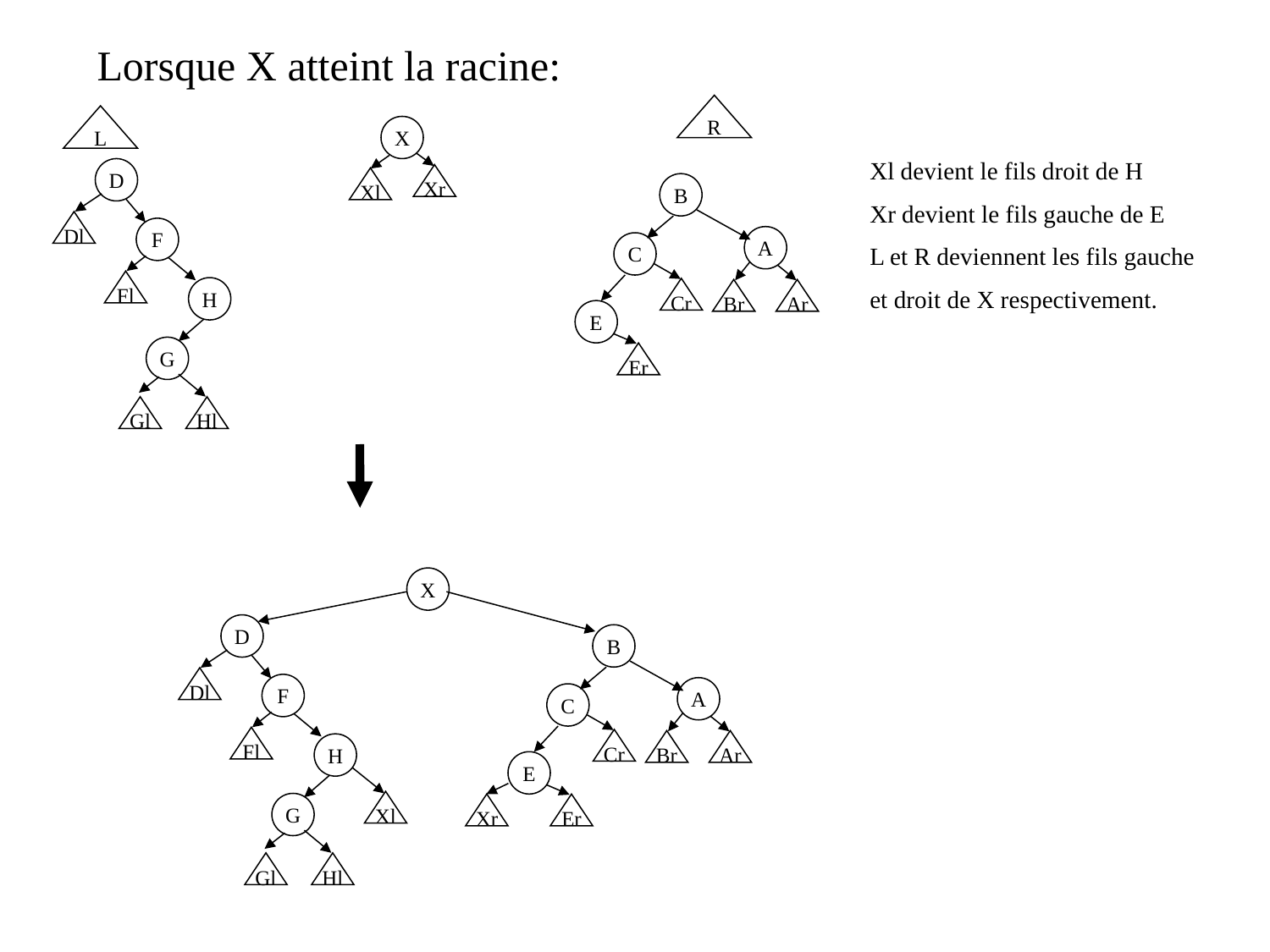

Lorsque X atteint la racine:
R
L
X
Xl devient le fils droit de H
Xr devient le fils gauche de E
L et R deviennent les fils gauche
et droit de X respectivement.

D

Dl
F

Fl

Gl

H

Hl

G
Xr
Xl
B

A
C

Cr
Br
Ar
E

Er

X

D

Dl
F

Fl

Gl

H

Hl

G
B

A
C

Cr
Br
Ar
E

Xl
Xr
Er